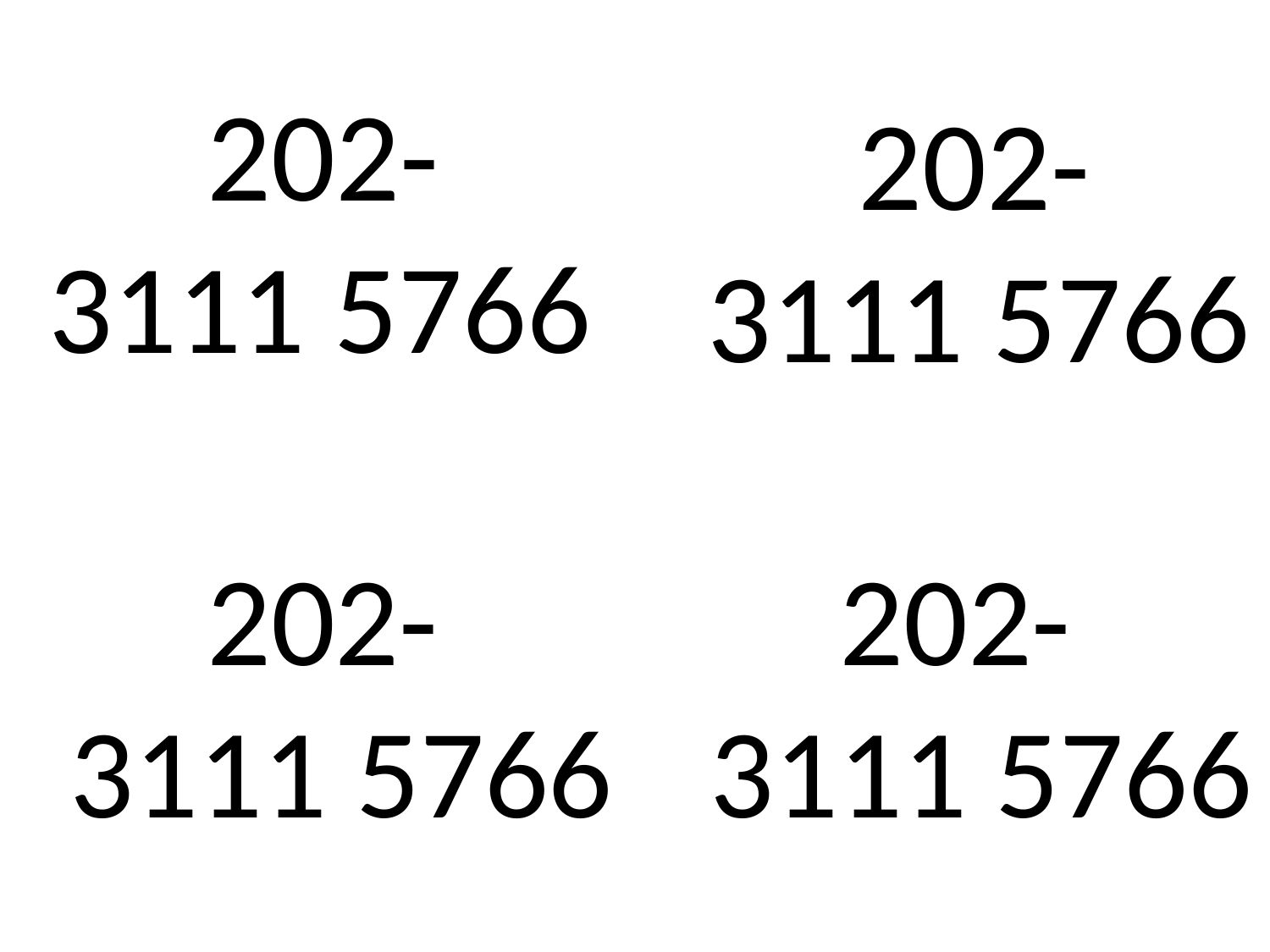

202-
 3111 5766

                         202-
 3111 5766

                          202-
  3111 5766

                           202-
  3111 5766